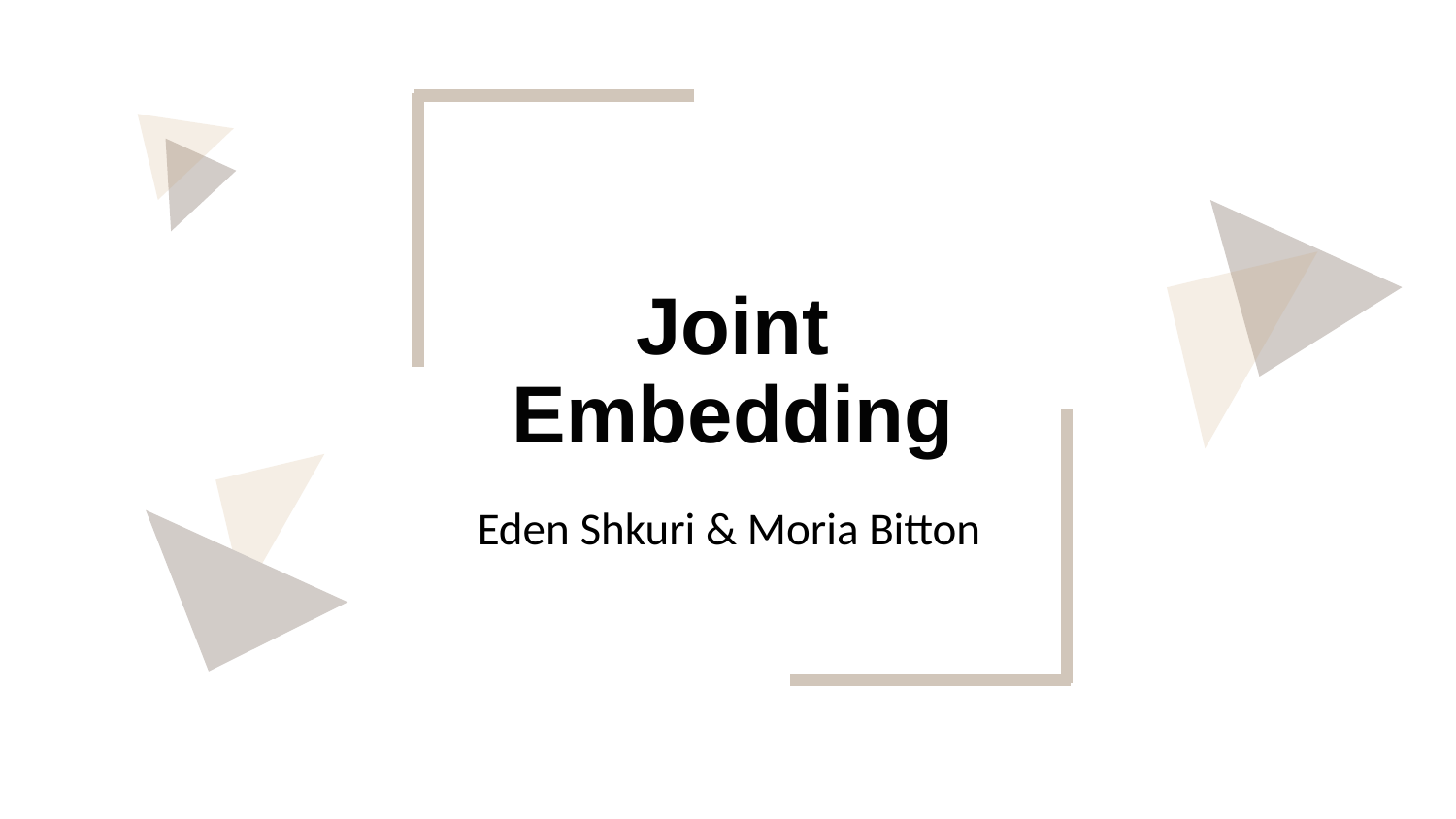

# Joint Embedding
Eden Shkuri & Moria Bitton